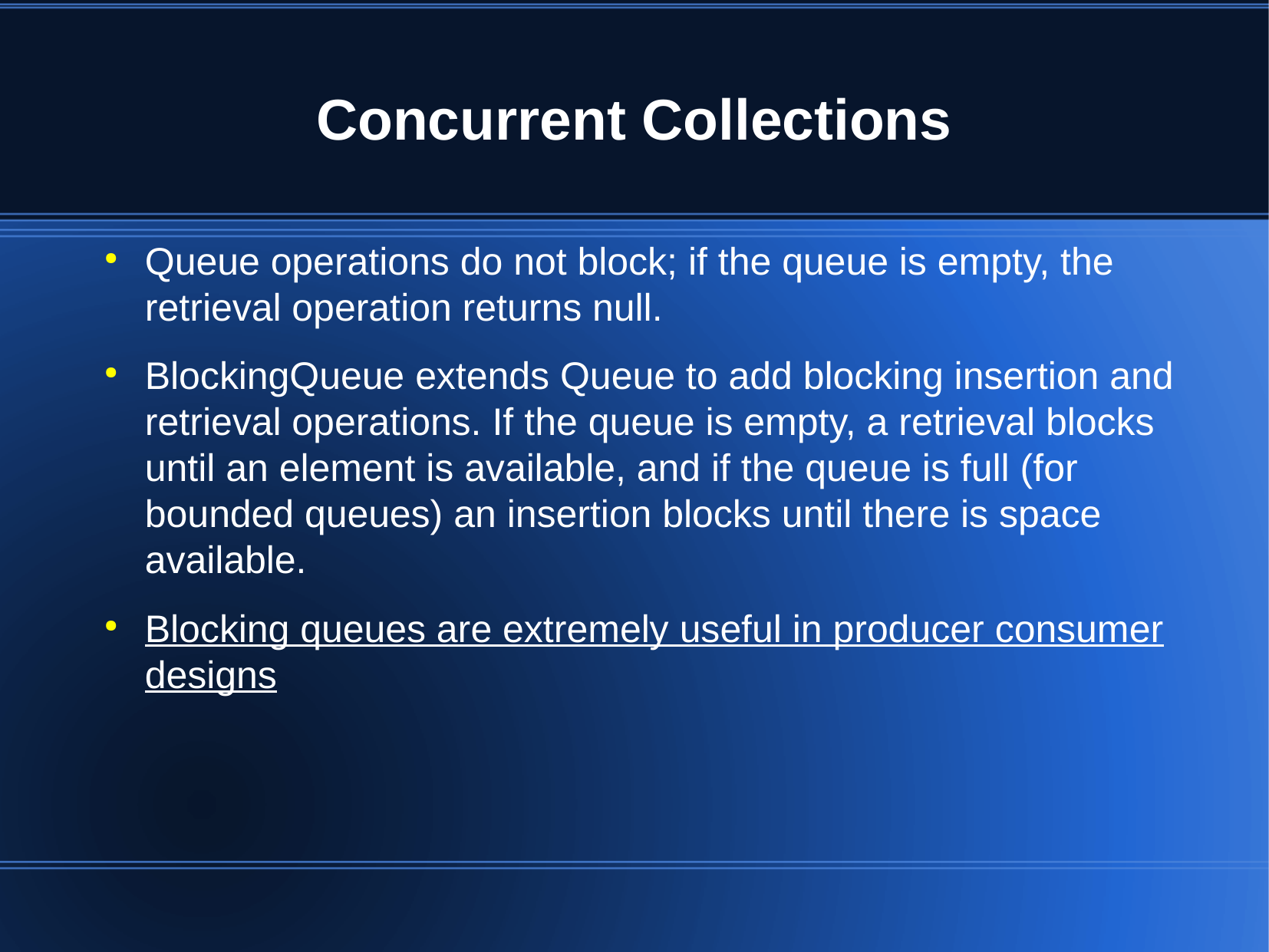

Concurrent Collections
Queue operations do not block; if the queue is empty, the retrieval operation returns null.
BlockingQueue extends Queue to add blocking insertion and retrieval operations. If the queue is empty, a retrieval blocks until an element is available, and if the queue is full (for bounded queues) an insertion blocks until there is space available.
Blocking queues are extremely useful in producer consumer designs